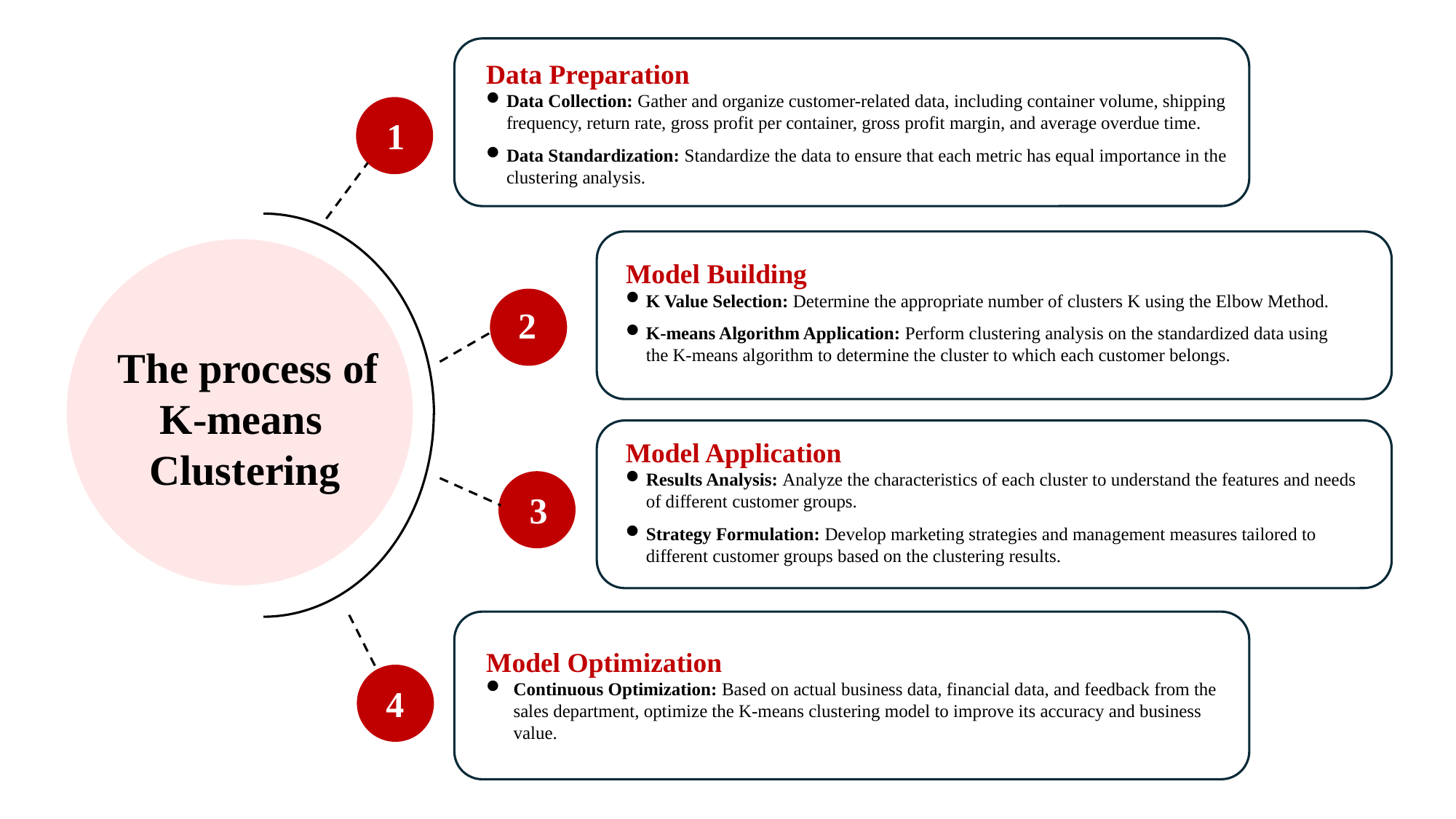

Data Preparation
Data Collection: Gather and organize customer-related data, including container volume, shipping frequency, return rate, gross profit per container, gross profit margin, and average overdue time.

Data Standardization: Standardize the data to ensure that each metric has equal importance in the clustering analysis.

1

Model Building
K Value Selection: Determine the appropriate number of clusters K using the Elbow Method.

K-means Algorithm Application: Perform clustering analysis on the standardized data using the K-means algorithm to determine the cluster to which each customer belongs.

2
The process of
    K-means
   Clustering

Model Application
Results Analysis: Analyze the characteristics of each cluster to understand the features and needs of different customer groups.

Strategy Formulation: Develop marketing strategies and management measures tailored to different customer groups based on the clustering results.

3

Model Optimization
Continuous Optimization: Based on actual business data, financial data, and feedback from the sales department, optimize the K-means clustering model to improve its accuracy and business value.

4